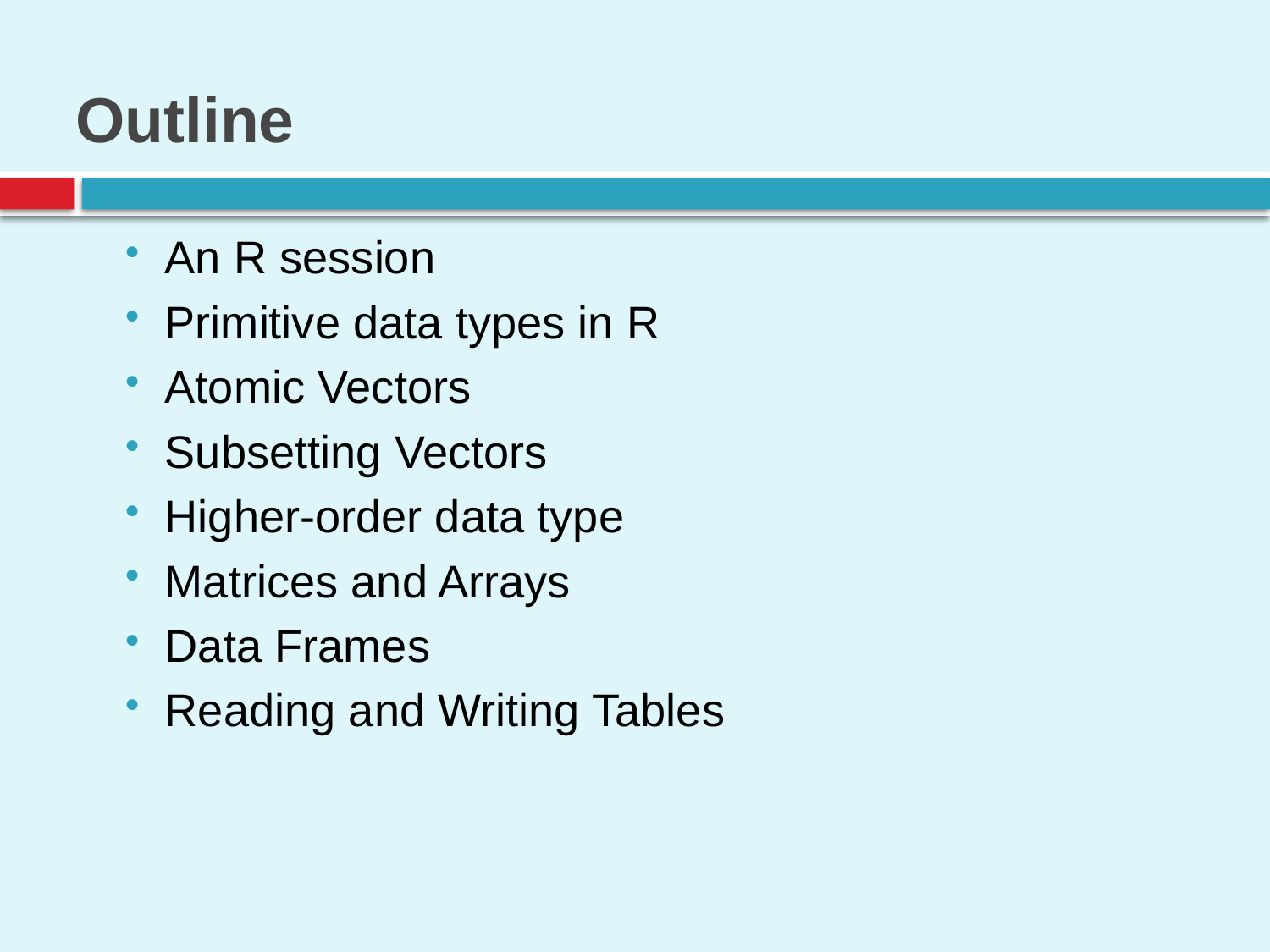

# Outline
An R session
Primitive data types in R
Atomic Vectors
Subsetting Vectors
Higher-order data type
Matrices and Arrays
Data Frames
Reading and Writing Tables